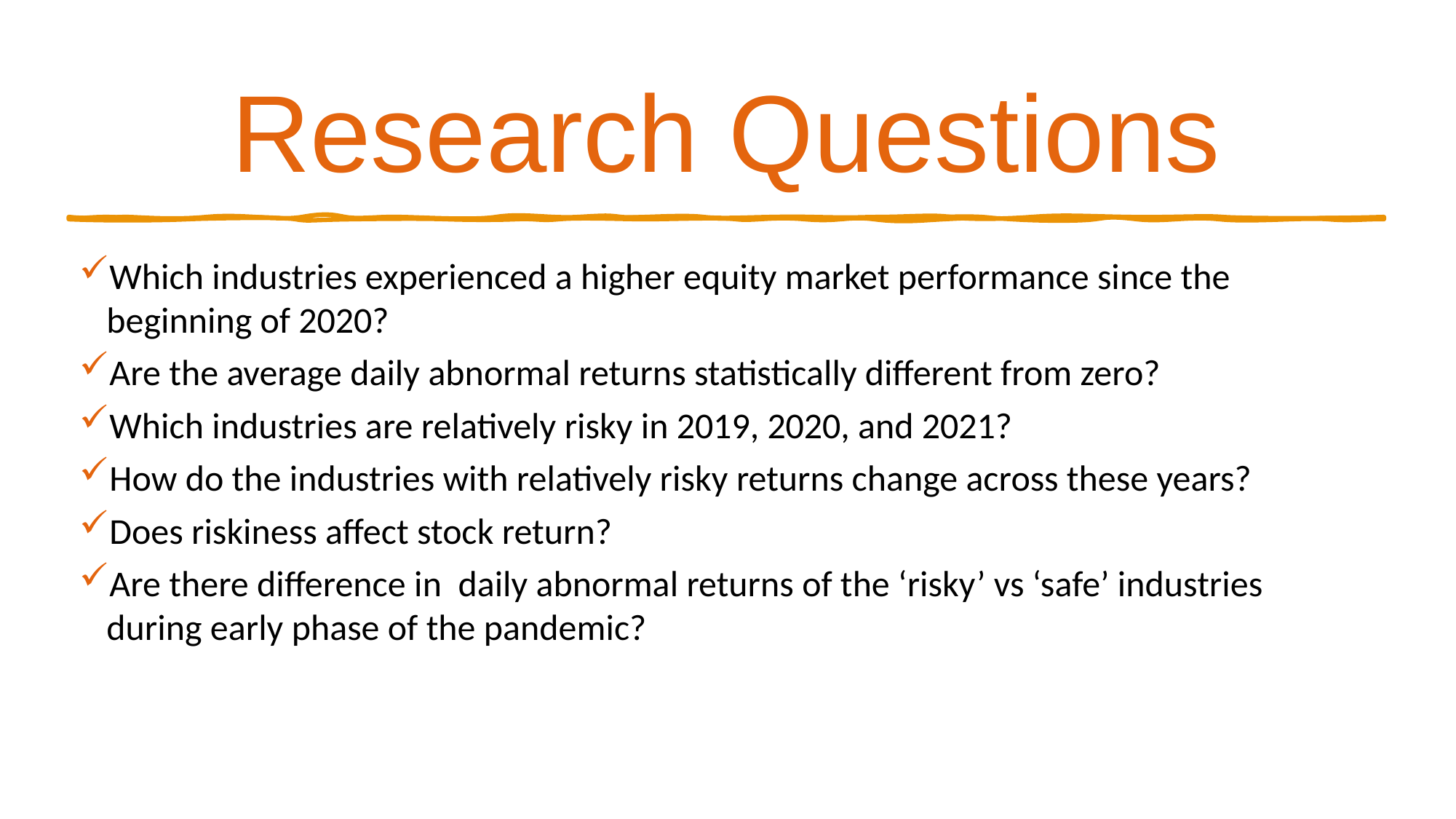

# Research Questions

Which industries experienced a higher equity market performance since the beginning of 2020?
Are the average daily abnormal returns statistically different from zero?
Which industries are relatively risky in 2019, 2020, and 2021?
How do the industries with relatively risky returns change across these years?
Does riskiness affect stock return?
Are there difference in  daily abnormal returns of the ‘risky’ vs ‘safe’ industries during early phase of the pandemic?